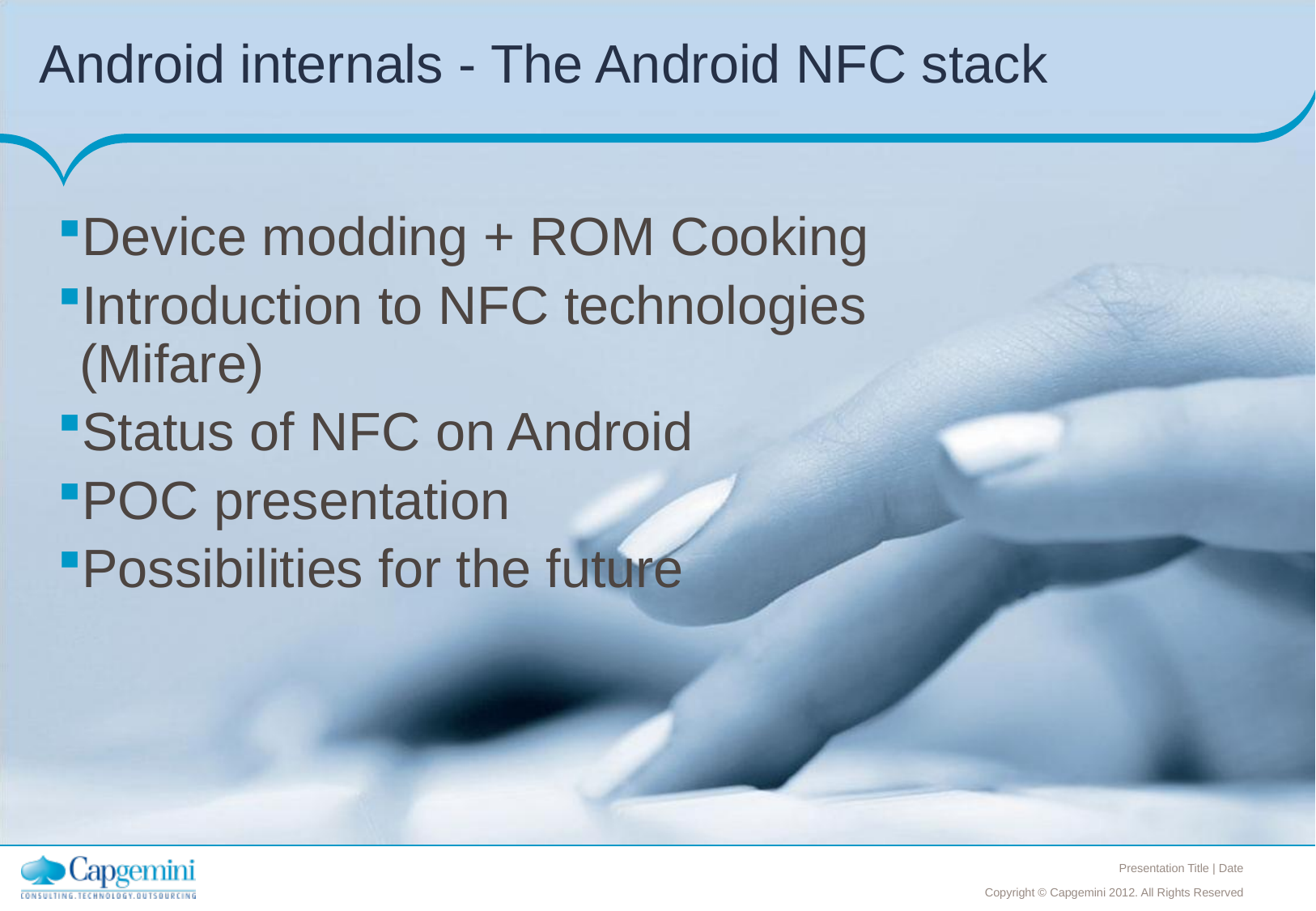

# Android internals - The Android NFC stack
Device modding + ROM Cooking
Introduction to NFC technologies (Mifare)
Status of NFC on Android
POC presentation
Possibilities for the future